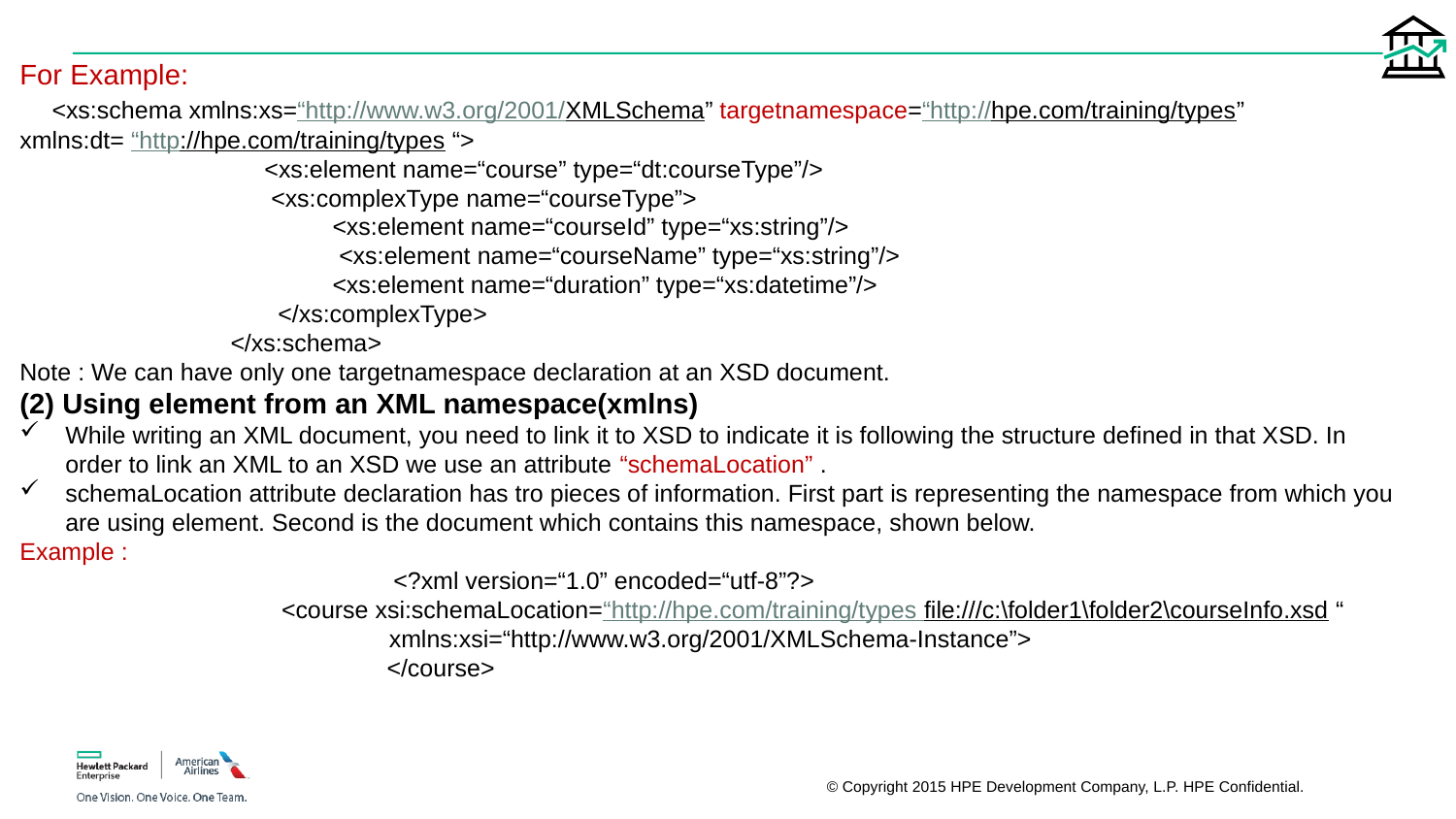

For Example:
    <xs:schema xmlns:xs=“http://www.w3.org/2001/XMLSchema” targetnamespace=“http://hpe.com/training/types”
xmlns:dt= “http://hpe.com/training/types “>
                                    <xs:element name=“course” type=“dt:courseType”/>
                                     <xs:complexType name=“courseType”>
                                              <xs:element name=“courseId” type=“xs:string”/>
                                               <xs:element name=“courseName” type=“xs:string”/>
                                              <xs:element name=“duration” type=“xs:datetime”/>
                                      </xs:complexType>
                               </xs:schema>
Note : We can have only one targetnamespace declaration at an XSD document.
(2) Using element from an XML namespace(xmlns)
While writing an XML document, you need to link it to XSD to indicate it is following the structure defined in that XSD. In order to link an XML to an XSD we use an attribute “schemaLocation” .
schemaLocation attribute declaration has tro pieces of information. First part is representing the namespace from which you are using element. Second is the document which contains this namespace, shown below.
Example :
                                                       <?xml version=“1.0” encoded=“utf-8”?>
                                <course xsi:schemaLocation=“http://hpe.com/training/types file:///c:\folder1\folder2\courseInfo.xsd “   xmlns:xsi=“http://www.w3.org/2001/XMLSchema-Instance”>
                                                      </course>